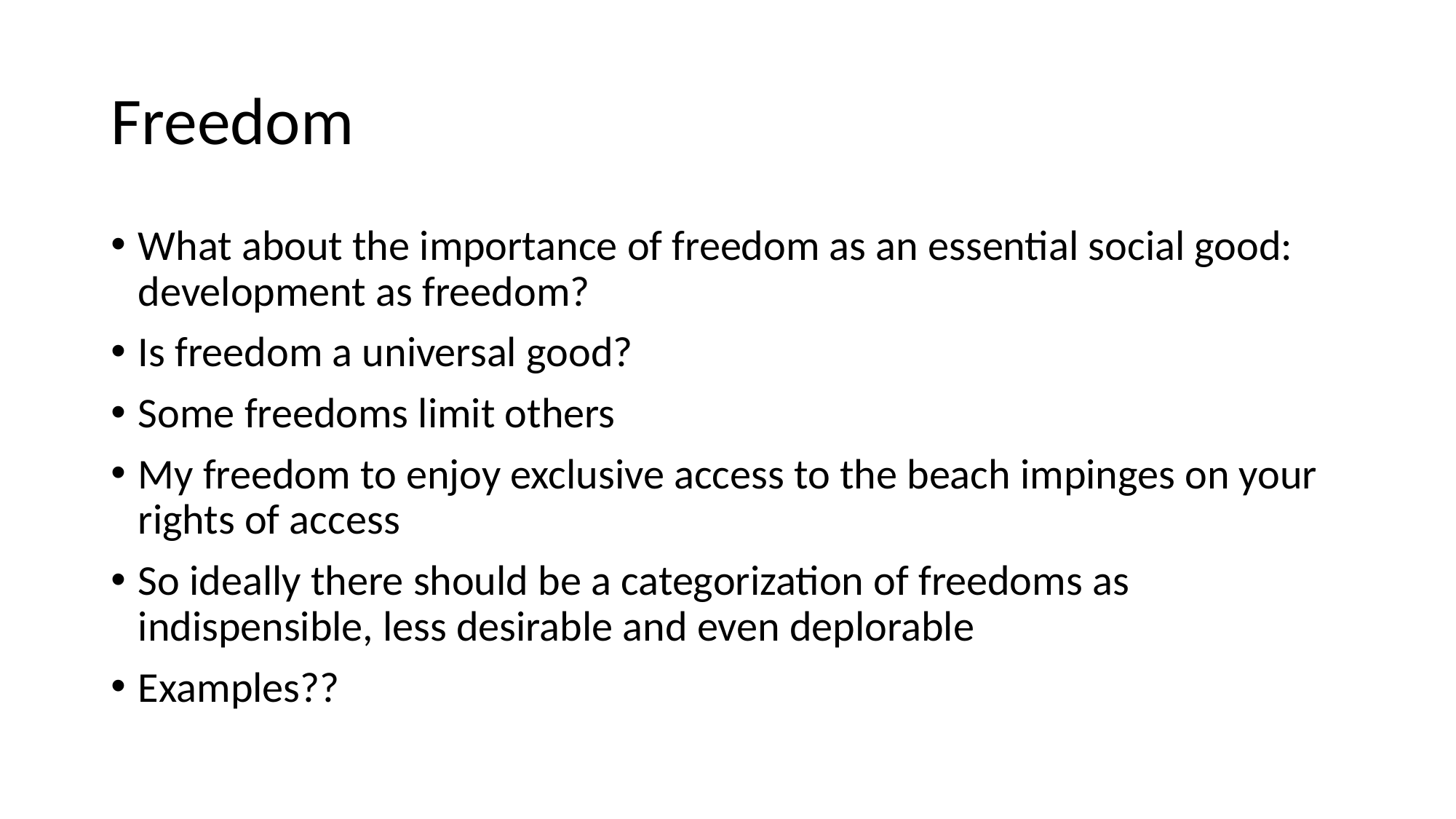

# Freedom
What about the importance of freedom as an essential social good: development as freedom?
Is freedom a universal good?
Some freedoms limit others
My freedom to enjoy exclusive access to the beach impinges on your rights of access
So ideally there should be a categorization of freedoms as indispensible, less desirable and even deplorable
Examples??